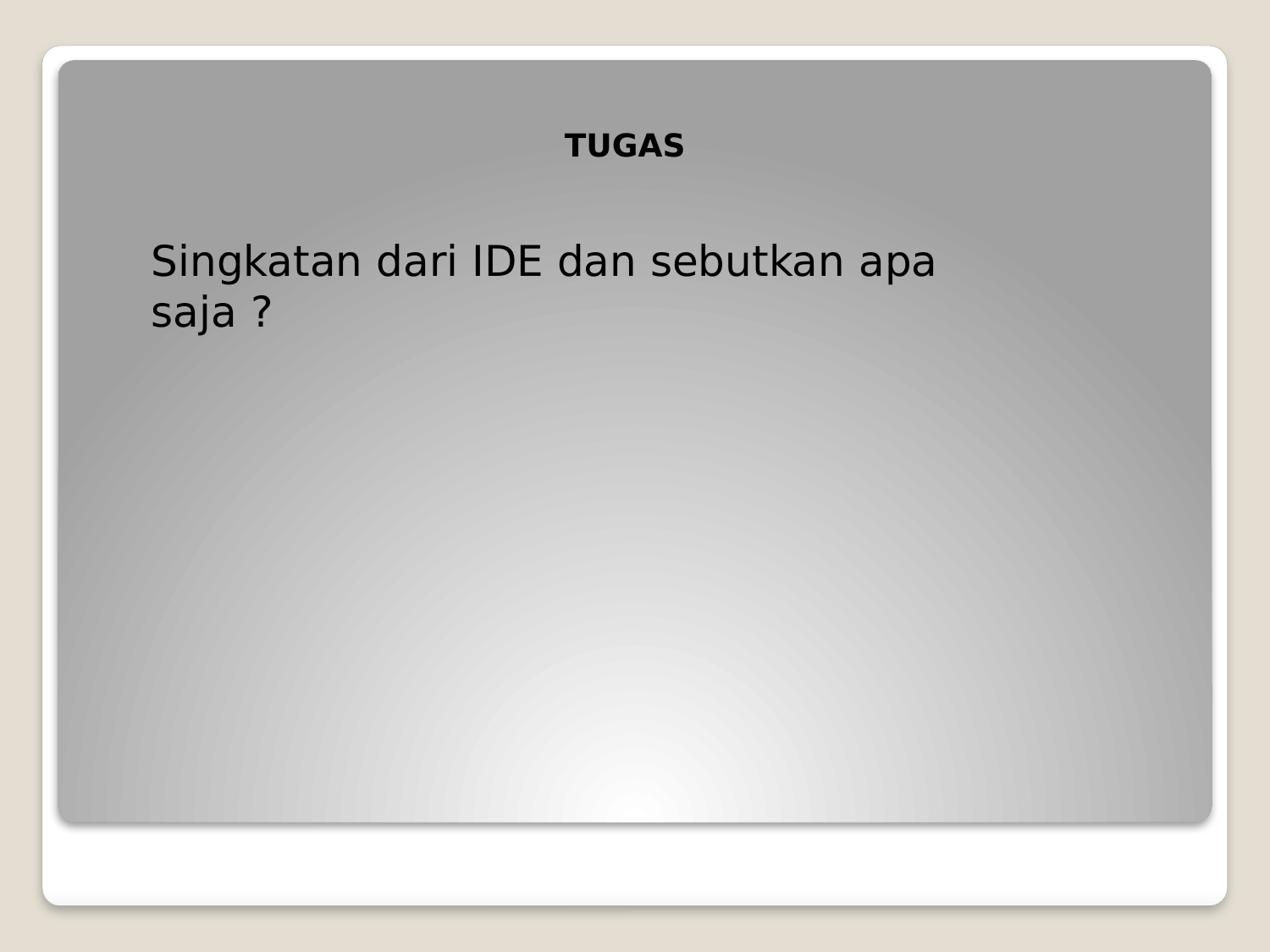

TUGAS
Singkatan dari IDE dan sebutkan apa saja ?